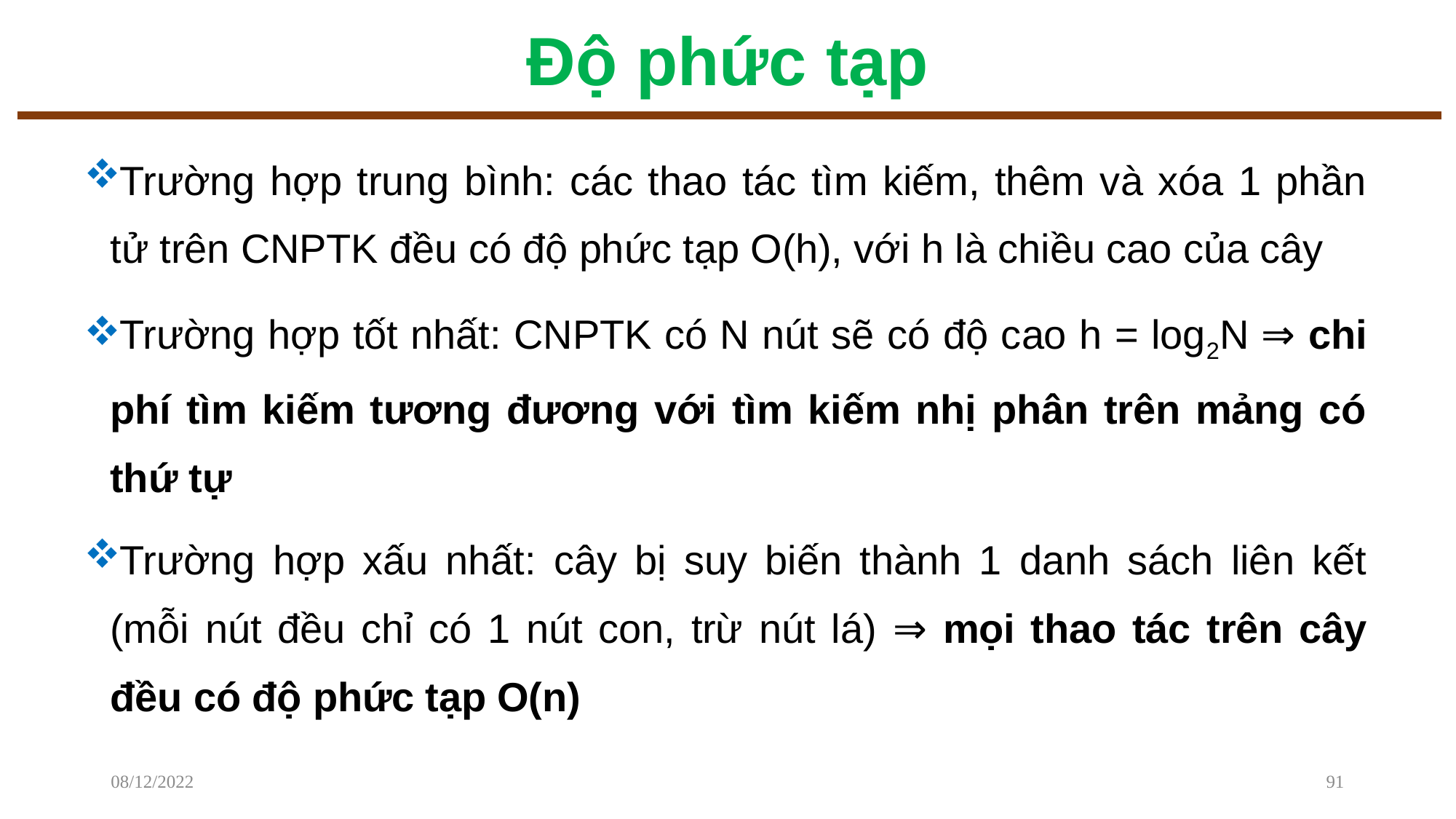

# Độ phức tạp
Trường hợp trung bình: các thao tác tìm kiếm, thêm và xóa 1 phần tử trên CNPTK đều có độ phức tạp O(h), với h là chiều cao của cây
Trường hợp tốt nhất: CNPTK có N nút sẽ có độ cao h = log2N ⇒ chi phí tìm kiếm tương đương với tìm kiếm nhị phân trên mảng có thứ tự
Trường hợp xấu nhất: cây bị suy biến thành 1 danh sách liên kết (mỗi nút đều chỉ có 1 nút con, trừ nút lá) ⇒ mọi thao tác trên cây đều có độ phức tạp O(n)
08/12/2022
91